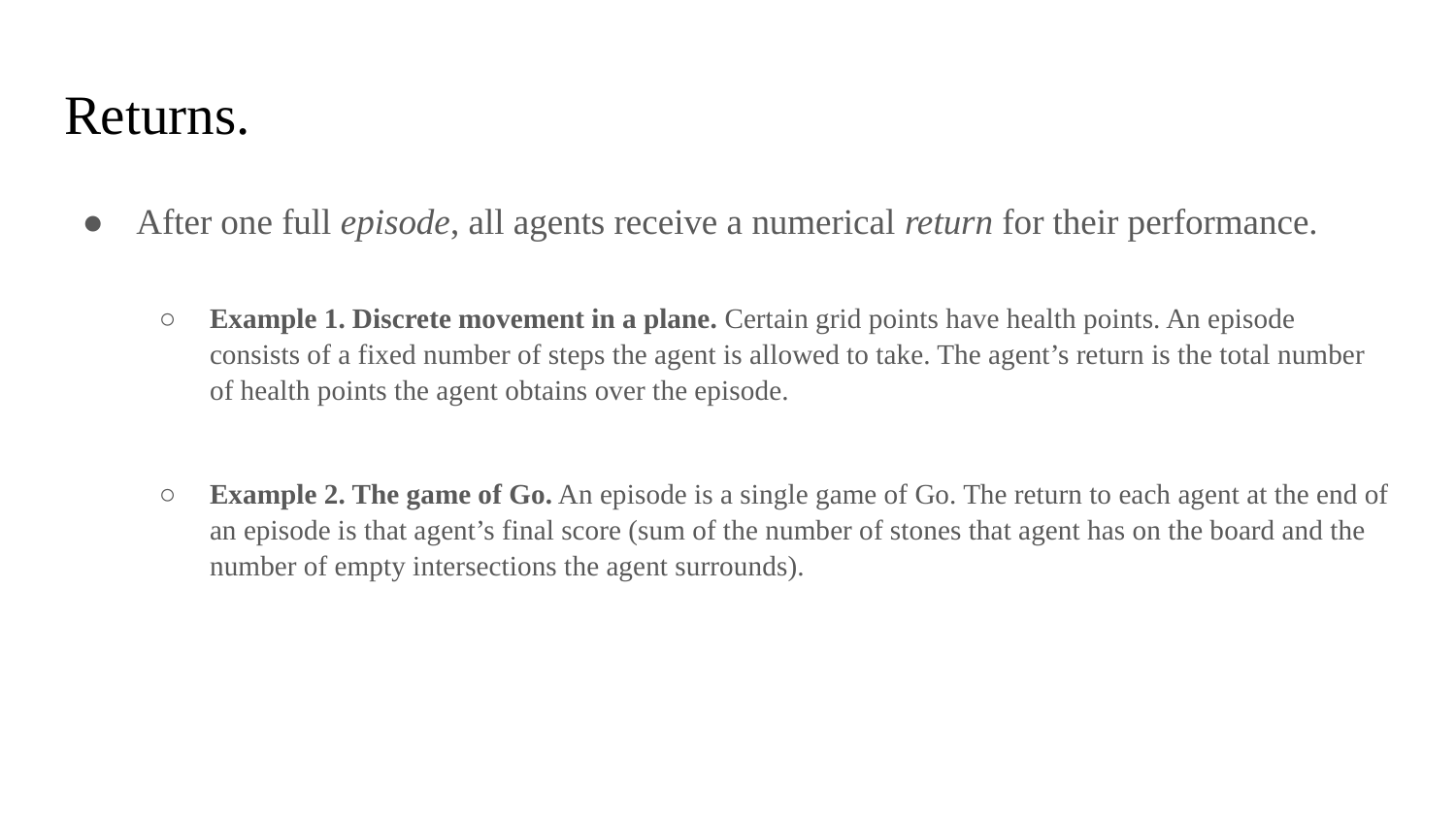

# Returns.
After one full episode, all agents receive a numerical return for their performance.
Example 1. Discrete movement in a plane. Certain grid points have health points. An episode consists of a fixed number of steps the agent is allowed to take. The agent’s return is the total number of health points the agent obtains over the episode.
Example 2. The game of Go. An episode is a single game of Go. The return to each agent at the end of an episode is that agent’s final score (sum of the number of stones that agent has on the board and the number of empty intersections the agent surrounds).